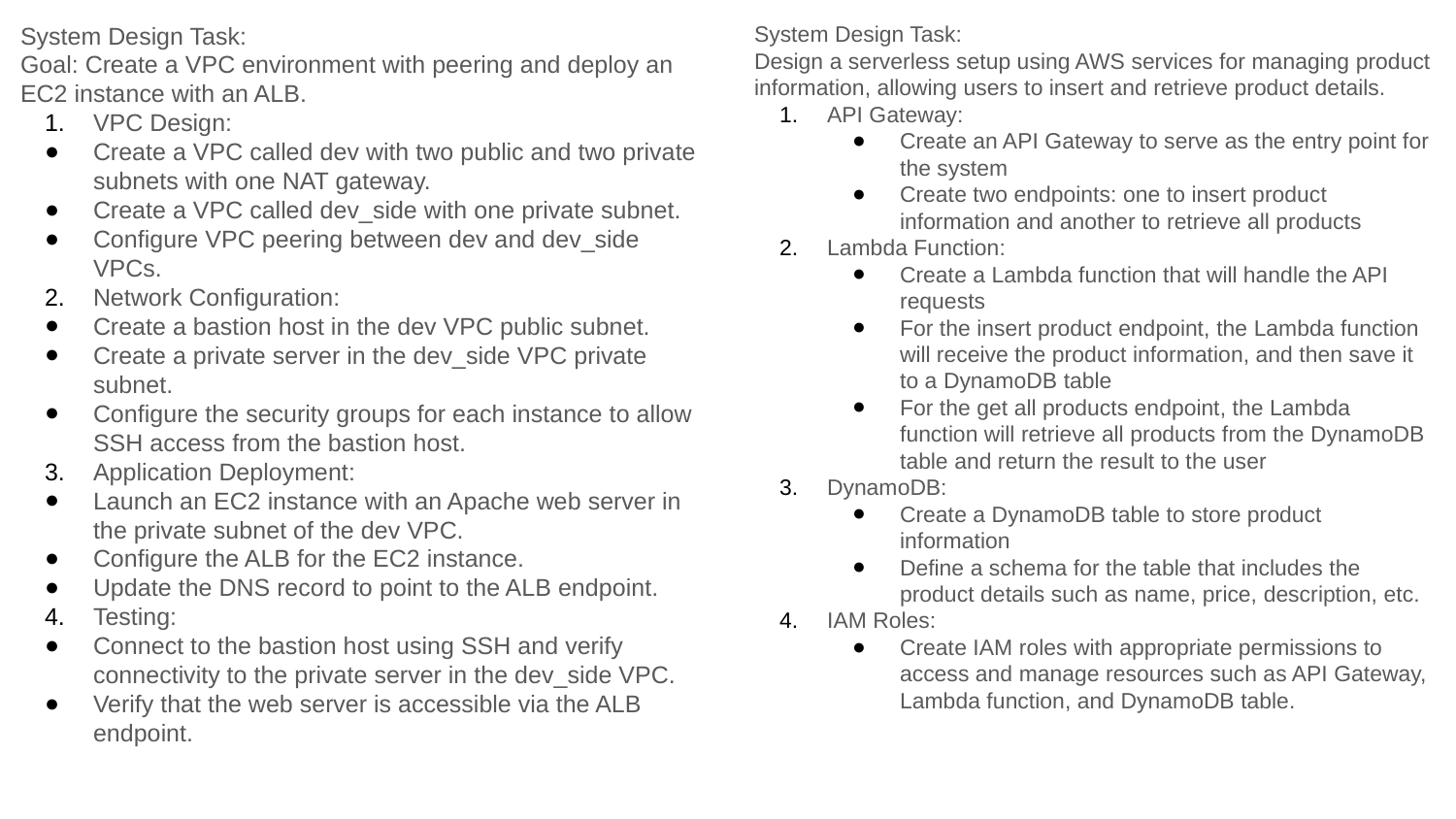

System Design Task:
Goal: Create a VPC environment with peering and deploy an EC2 instance with an ALB.
VPC Design:
Create a VPC called dev with two public and two private subnets with one NAT gateway.
Create a VPC called dev_side with one private subnet.
Configure VPC peering between dev and dev_side VPCs.
Network Configuration:
Create a bastion host in the dev VPC public subnet.
Create a private server in the dev_side VPC private subnet.
Configure the security groups for each instance to allow SSH access from the bastion host.
Application Deployment:
Launch an EC2 instance with an Apache web server in the private subnet of the dev VPC.
Configure the ALB for the EC2 instance.
Update the DNS record to point to the ALB endpoint.
Testing:
Connect to the bastion host using SSH and verify connectivity to the private server in the dev_side VPC.
Verify that the web server is accessible via the ALB endpoint.

System Design Task:
Design a serverless setup using AWS services for managing product information, allowing users to insert and retrieve product details.
API Gateway:
Create an API Gateway to serve as the entry point for the system
Create two endpoints: one to insert product information and another to retrieve all products
Lambda Function:
Create a Lambda function that will handle the API requests
For the insert product endpoint, the Lambda function will receive the product information, and then save it to a DynamoDB table
For the get all products endpoint, the Lambda function will retrieve all products from the DynamoDB table and return the result to the user
DynamoDB:
Create a DynamoDB table to store product information
Define a schema for the table that includes the product details such as name, price, description, etc.
IAM Roles:
Create IAM roles with appropriate permissions to access and manage resources such as API Gateway, Lambda function, and DynamoDB table.